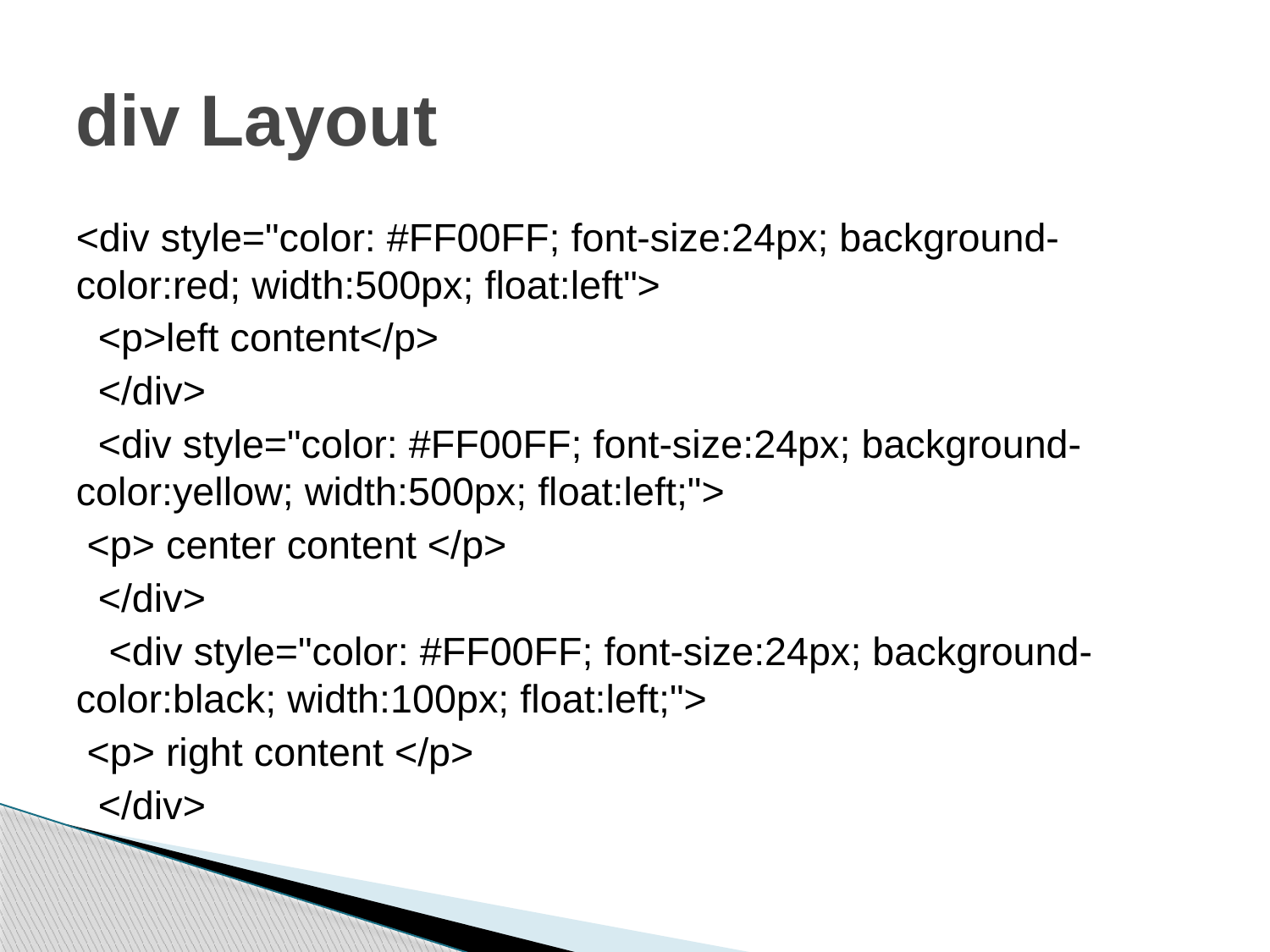

# div Layout
<div style="color: #FF00FF; font-size:24px; background-color:red; width:500px; float:left">
  <p>left content</p>
  </div>
  <div style="color: #FF00FF; font-size:24px; background-color:yellow; width:500px; float:left;">
 <p> center content </p>
  </div>
   <div style="color: #FF00FF; font-size:24px; background-color:black; width:100px; float:left;">
 <p> right content </p>
  </div>